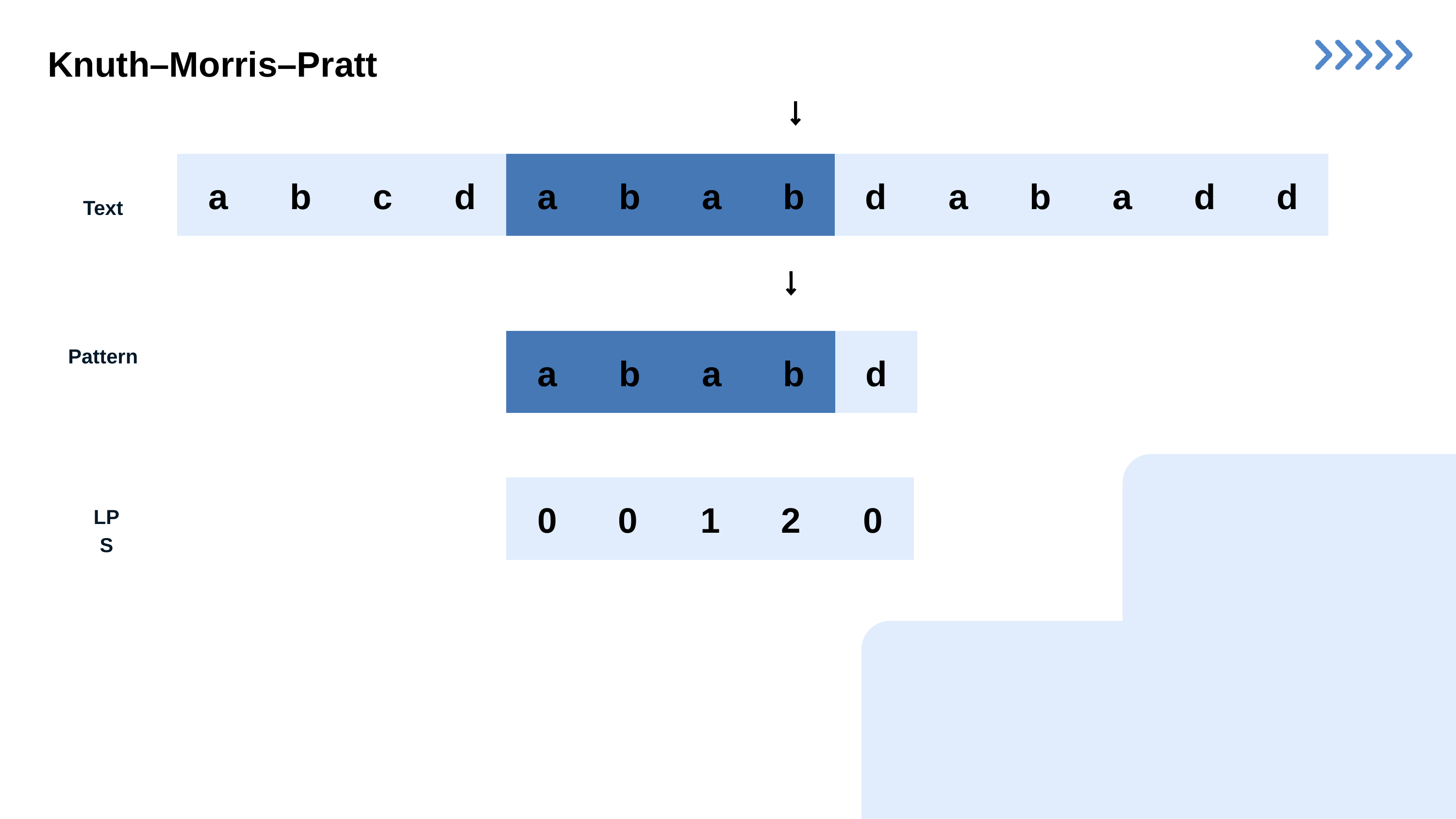

Knuth–Morris–Pratt

a

b

c

d

a

b

a

b

d

a

b

a

d

d
Text

a

b

a

b

d
Pattern

0

0

1

2

0
LPS